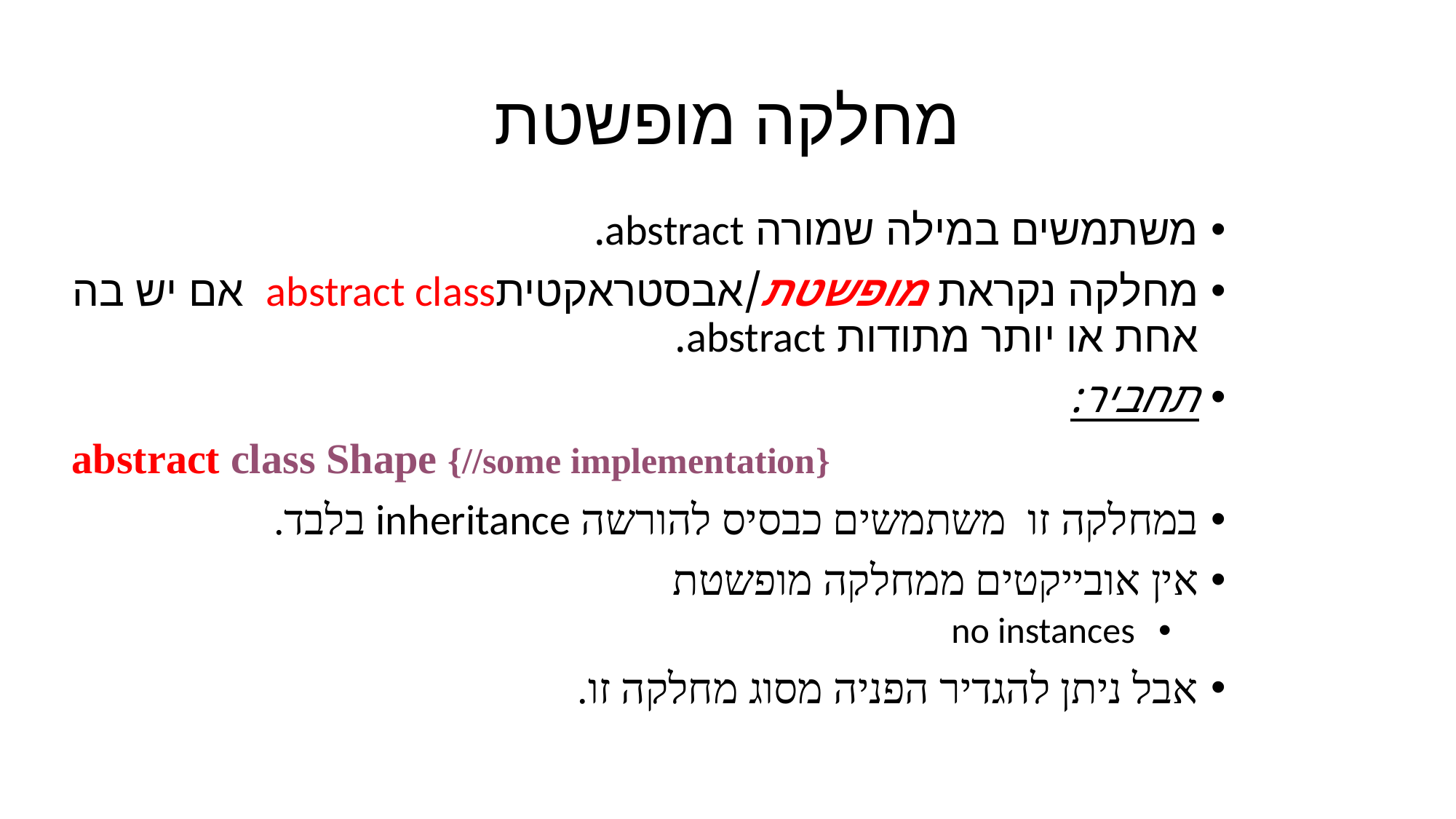

# מחלקה מופשטת
משתמשים במילה שמורה abstract.
מחלקה נקראת מופשטת/אבסטראקטיתabstract class  אם יש בה אחת או יותר מתודות abstract.
תחביר:
abstract class Shape {//some implementation}
במחלקה זו  משתמשים כבסיס להורשה inheritance בלבד.
אין אובייקטים ממחלקה מופשטת
 no instances
אבל ניתן להגדיר הפניה מסוג מחלקה זו.